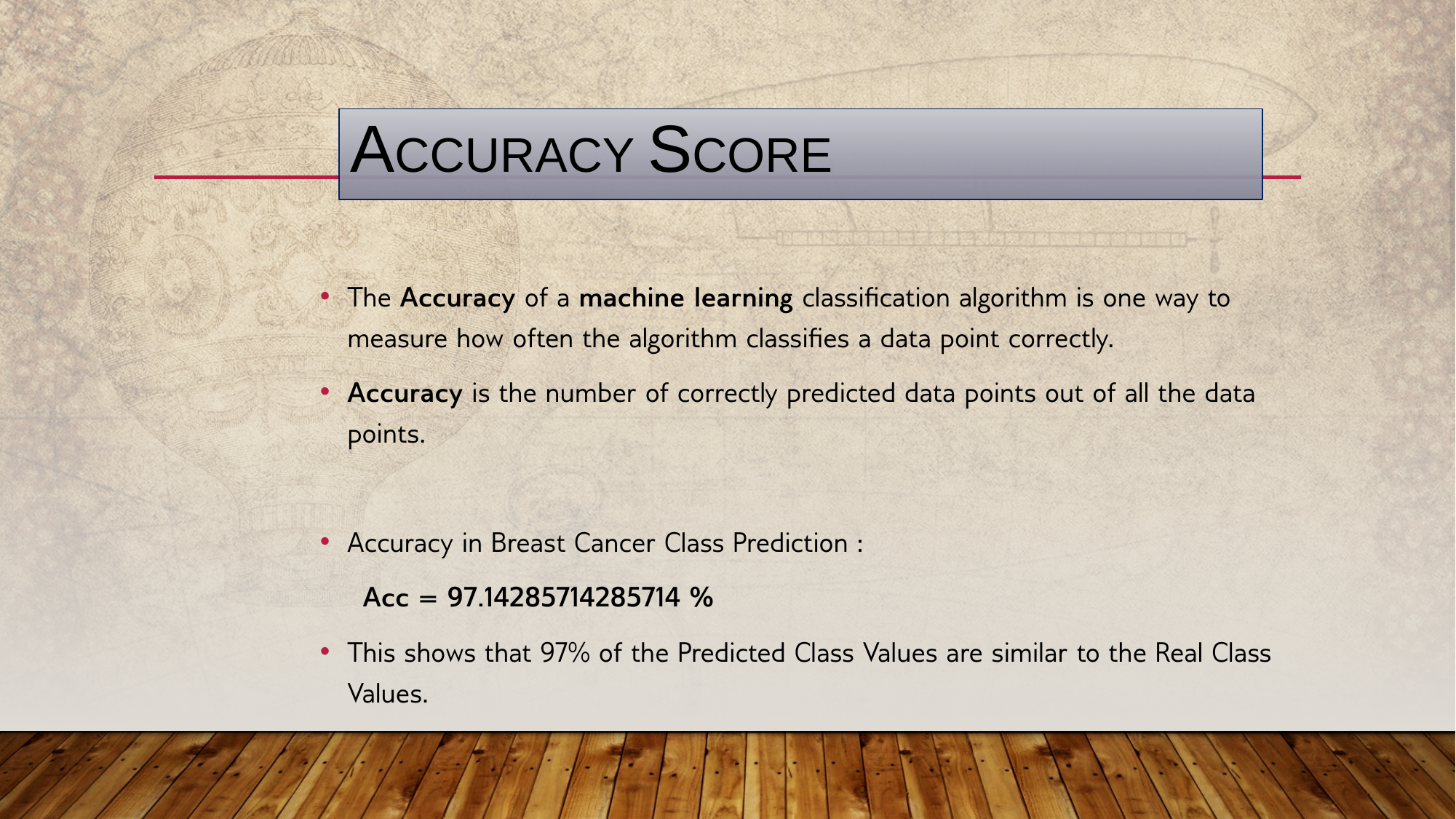

# Accuracy Score
The Accuracy of a machine learning classification algorithm is one way to measure how often the algorithm classifies a data point correctly.
Accuracy is the number of correctly predicted data points out of all the data points.

Accuracy in Breast Cancer Class Prediction :
     Acc = 97.14285714285714 %
This shows that 97% of the Predicted Class Values are similar to the Real Class Values.